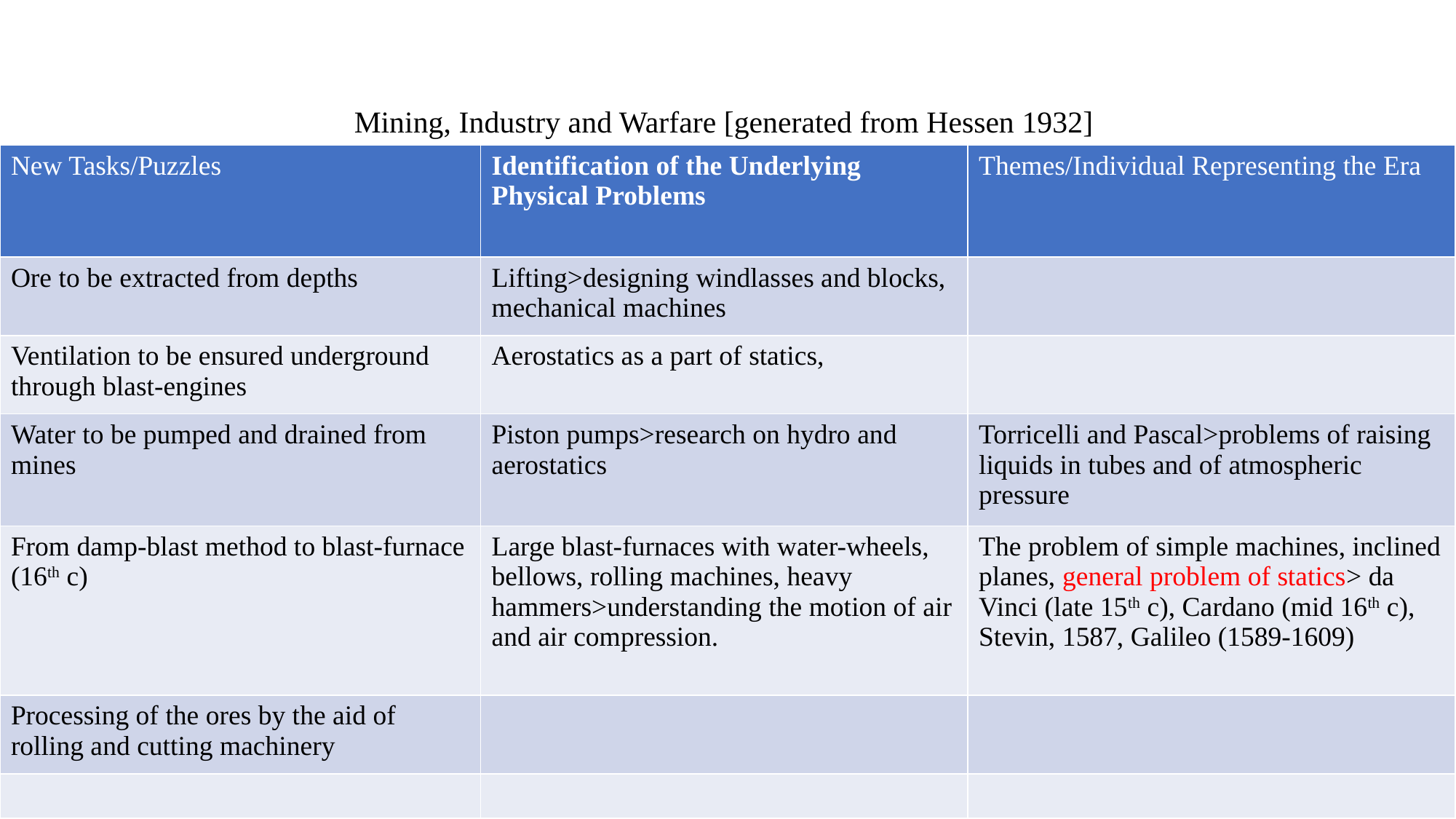

# Mining, Industry and Warfare [generated from Hessen 1932]
| New Tasks/Puzzles | Identification of the Underlying Physical Problems | Themes/Individual Representing the Era |
| --- | --- | --- |
| Ore to be extracted from depths | Lifting>designing windlasses and blocks, mechanical machines |  |
| Ventilation to be ensured underground through blast-engines | Aerostatics as a part of statics, |  |
| Water to be pumped and drained from mines | Piston pumps>research on hydro and aerostatics | Torricelli and Pascal>problems of raising liquids in tubes and of atmospheric pressure |
| From damp-blast method to blast-furnace (16th c) | Large blast-furnaces with water-wheels, bellows, rolling machines, heavy hammers>understanding the motion of air and air compression. | The problem of simple machines, inclined planes, general problem of statics> da Vinci (late 15th c), Cardano (mid 16th c), Stevin, 1587, Galileo (1589-1609) |
| Processing of the ores by the aid of rolling and cutting machinery |  |  |
|  |  |  |